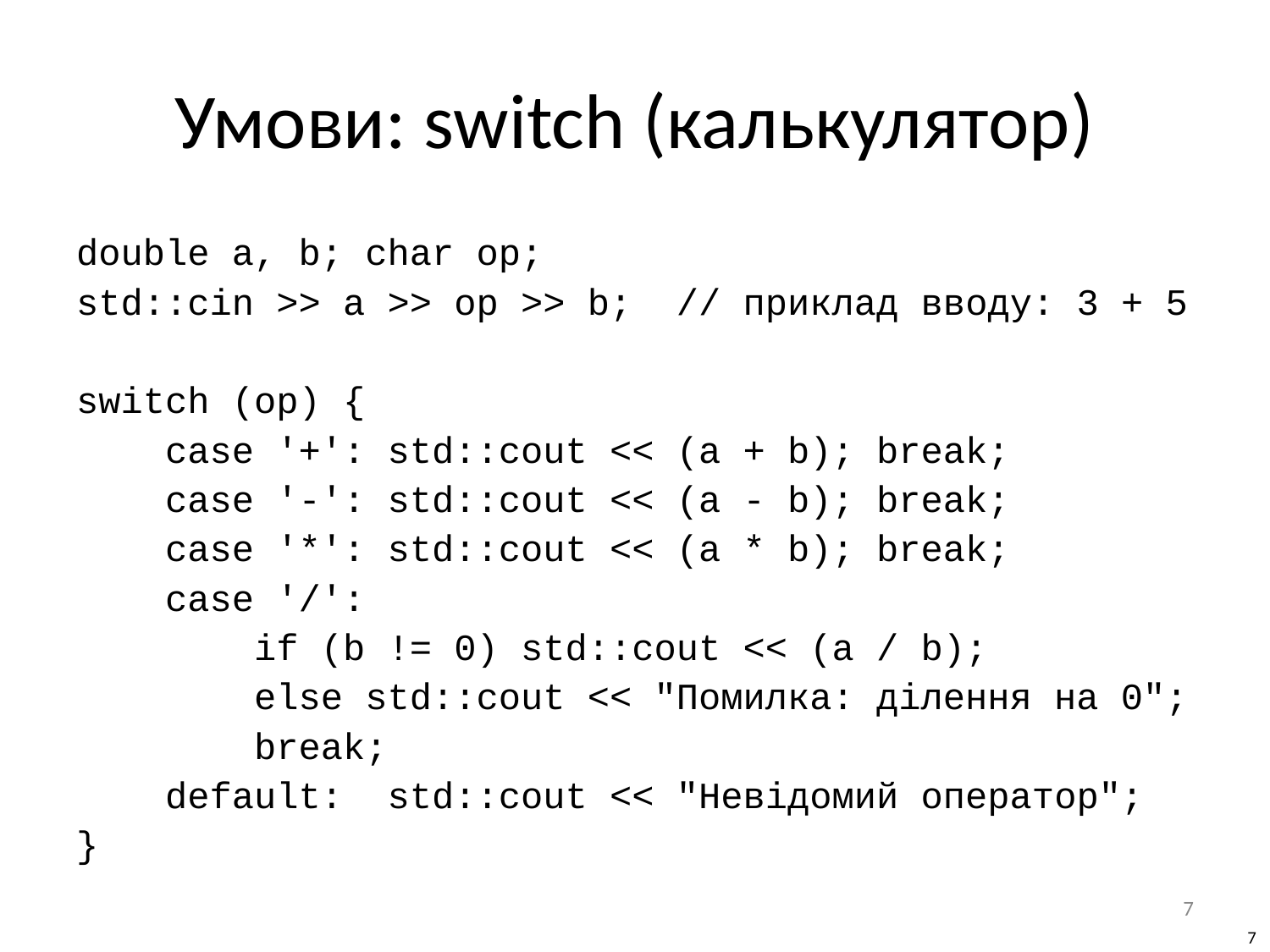

# Умови: switch (калькулятор)
double a, b; char op;
std::cin >> a >> op >> b;  // приклад вводу: 3 + 5

switch (op) {
    case '+': std::cout << (a + b); break;
    case '-': std::cout << (a - b); break;
    case '*': std::cout << (a * b); break;
    case '/':
        if (b != 0) std::cout << (a / b);
        else std::cout << "Помилка: ділення на 0";
        break;
    default:  std::cout << "Невідомий оператор";
}

7
7